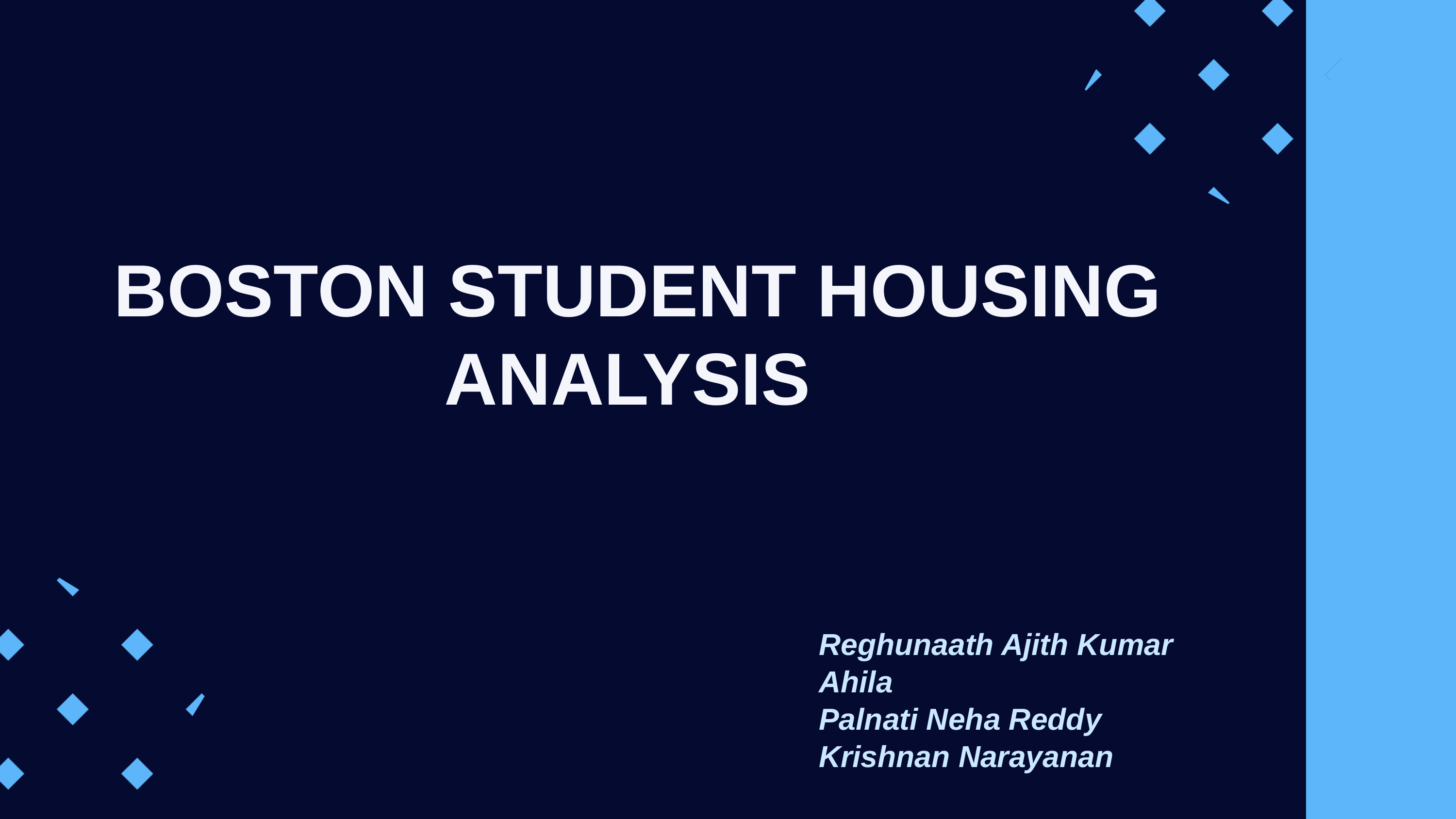

BOSTON STUDENT HOUSING ANALYSIS

Reghunaath Ajith Kumar Ahila
Palnati Neha Reddy
Krishnan Narayanan